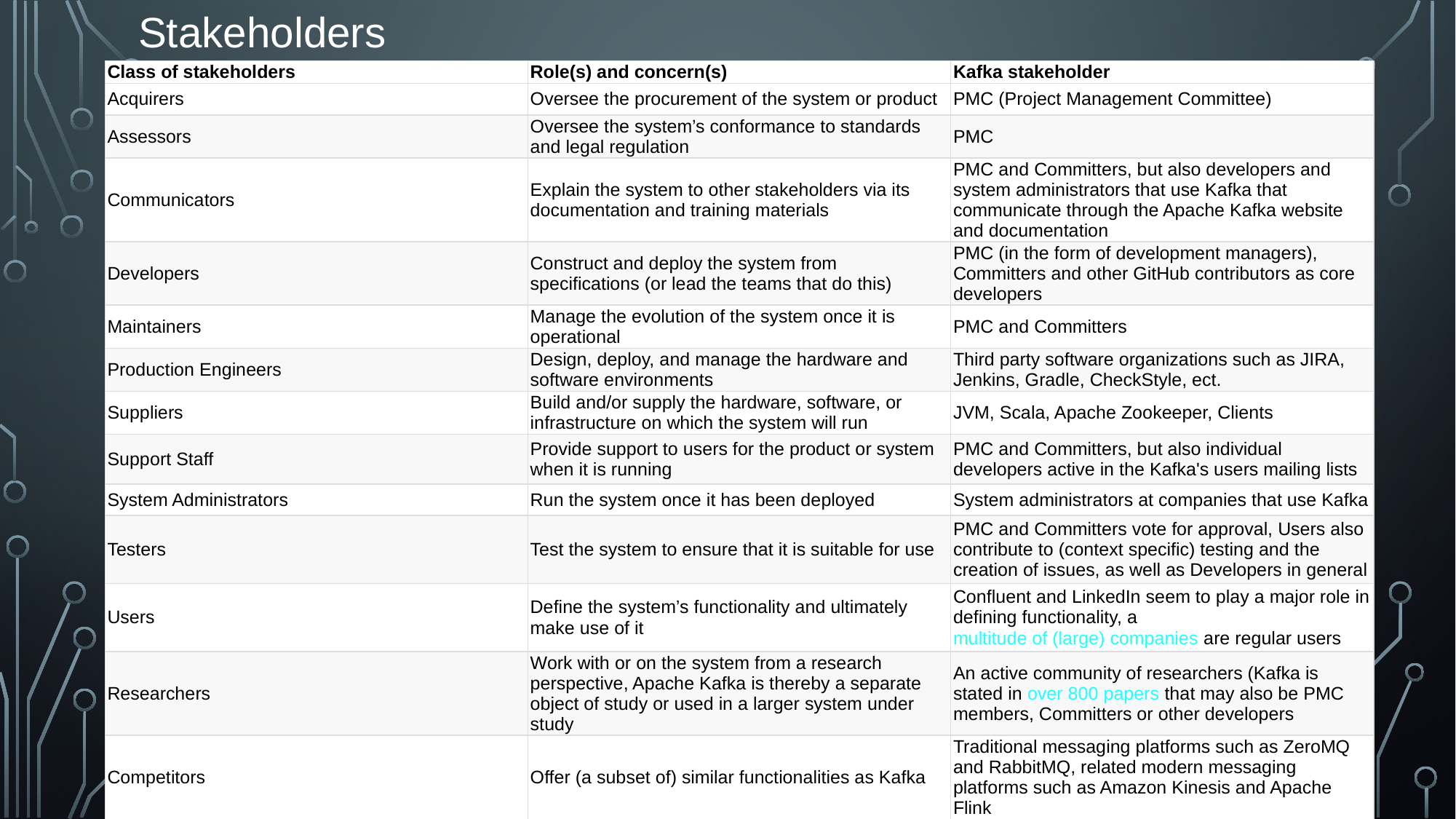

Stakeholders
| Class of stakeholders | Role(s) and concern(s) | Kafka stakeholder |
| --- | --- | --- |
| Acquirers | Oversee the procurement of the system or product | PMC (Project Management Committee) |
| Assessors | Oversee the system’s conformance to standards and legal regulation | PMC |
| Communicators | Explain the system to other stakeholders via its documentation and training materials | PMC and Committers, but also developers and system administrators that use Kafka that communicate through the Apache Kafka website and documentation |
| Developers | Construct and deploy the system from specifications (or lead the teams that do this) | PMC (in the form of development managers), Committers and other GitHub contributors as core developers |
| Maintainers | Manage the evolution of the system once it is operational | PMC and Committers |
| Production Engineers | Design, deploy, and manage the hardware and software environments | Third party software organizations such as JIRA, Jenkins, Gradle, CheckStyle, ect. |
| Suppliers | Build and/or supply the hardware, software, or infrastructure on which the system will run | JVM, Scala, Apache Zookeeper, Clients |
| Support Staff | Provide support to users for the product or system when it is running | PMC and Committers, but also individual developers active in the Kafka's users mailing lists |
| System Administrators | Run the system once it has been deployed | System administrators at companies that use Kafka |
| Testers | Test the system to ensure that it is suitable for use | PMC and Committers vote for approval, Users also contribute to (context specific) testing and the creation of issues, as well as Developers in general |
| Users | Define the system’s functionality and ultimately make use of it | Confluent and LinkedIn seem to play a major role in defining functionality, a multitude of (large) companies are regular users |
| Researchers | Work with or on the system from a research perspective, Apache Kafka is thereby a separate object of study or used in a larger system under study | An active community of researchers (Kafka is stated in over 800 papers that may also be PMC members, Committers or other developers |
| Competitors | Offer (a subset of) similar functionalities as Kafka | Traditional messaging platforms such as ZeroMQ and RabbitMQ, related modern messaging platforms such as Amazon Kinesis and Apache Flink |